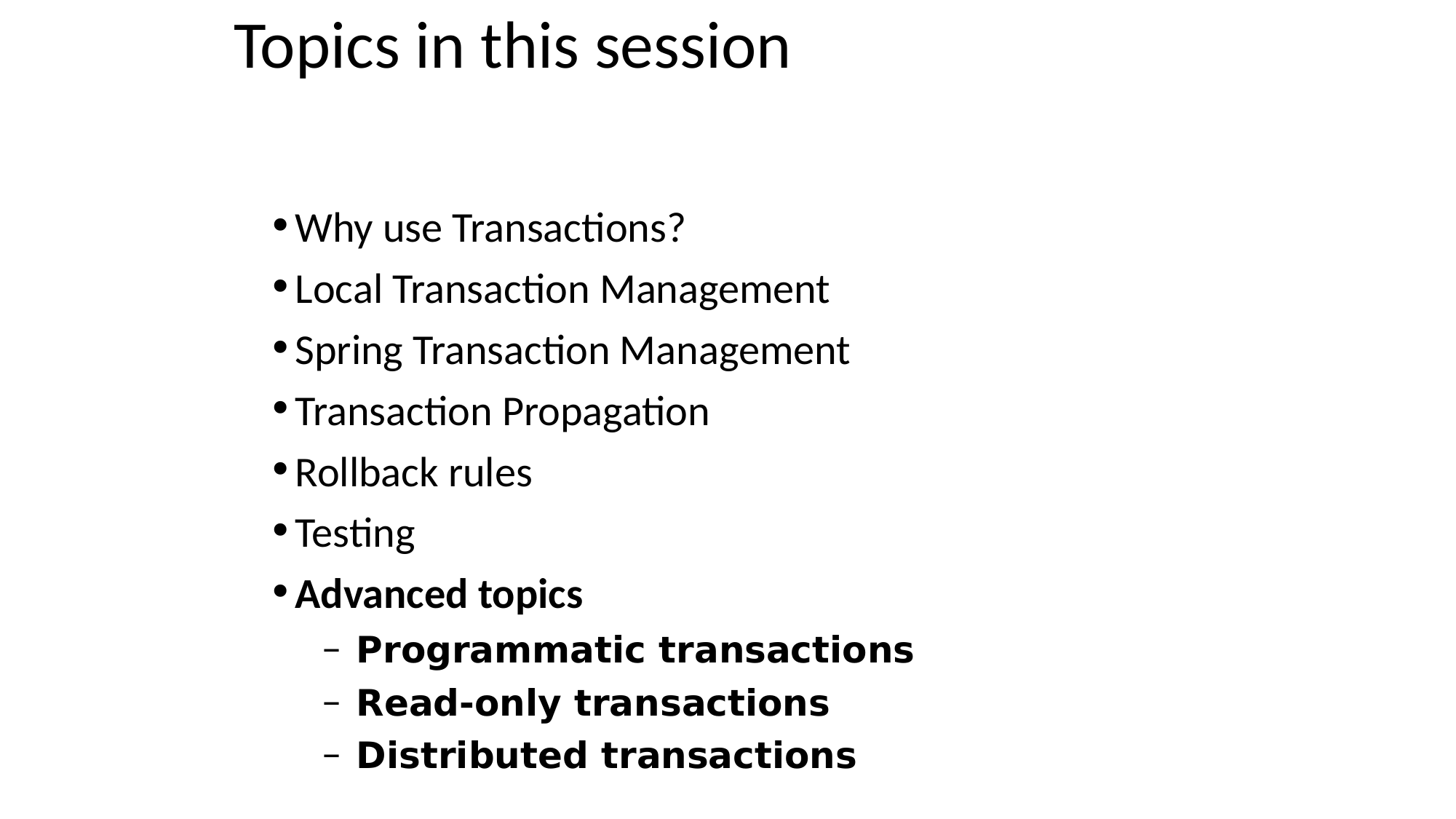

Topics in this session
Why use Transactions?
Local Transaction Management
Spring Transaction Management
Transaction Propagation
Rollback rules
Testing
Advanced topics
Programmatic transactions
Read-only transactions
Distributed transactions